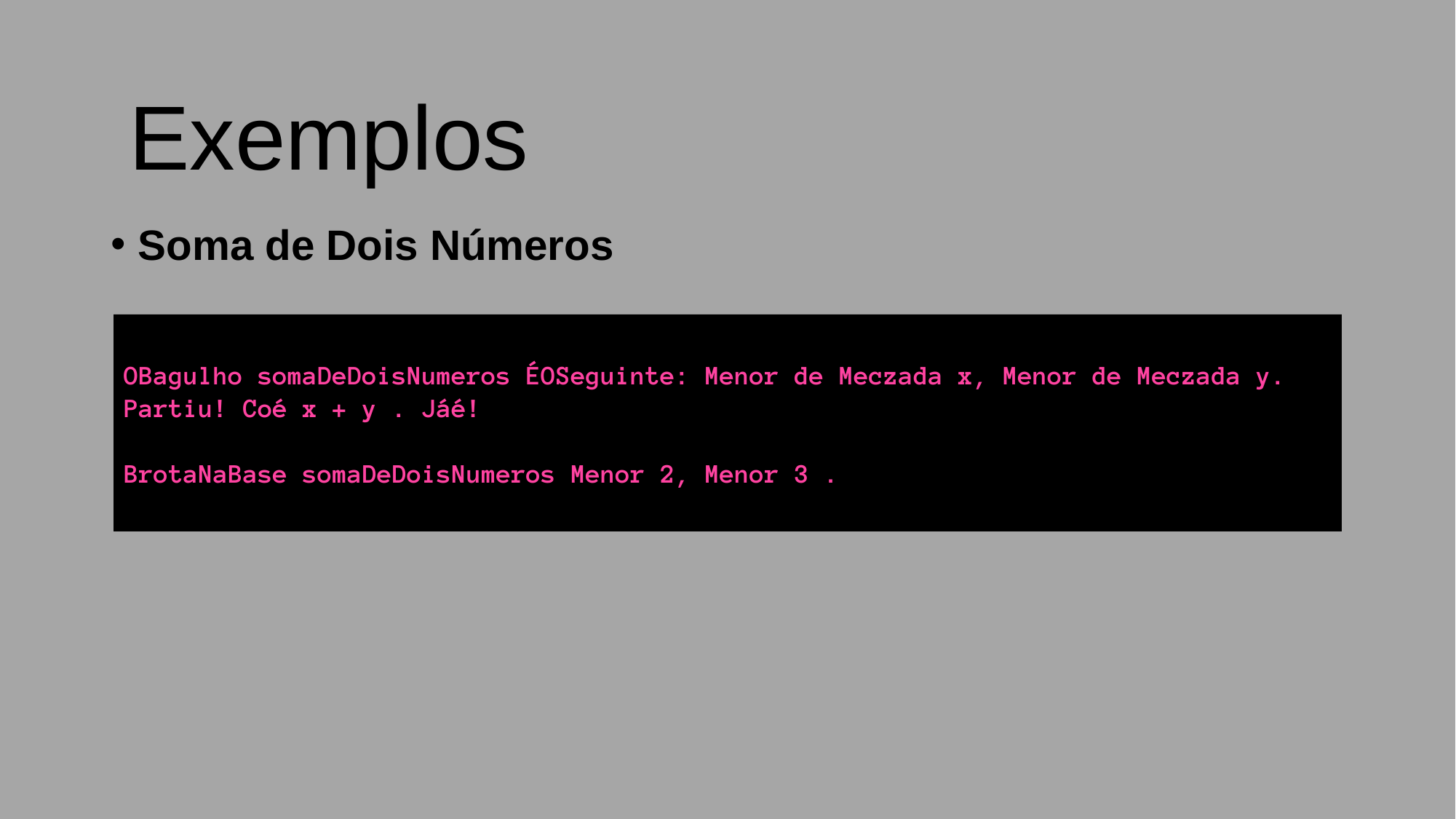

Exemplos
Soma de Dois Números

OBagulho somaDeDoisNumeros ÉOSeguinte: Menor de Meczada x, Menor de Meczada y. Partiu! Coé x + y . Jáé!

BrotaNaBase somaDeDoisNumeros Menor 2, Menor 3 .